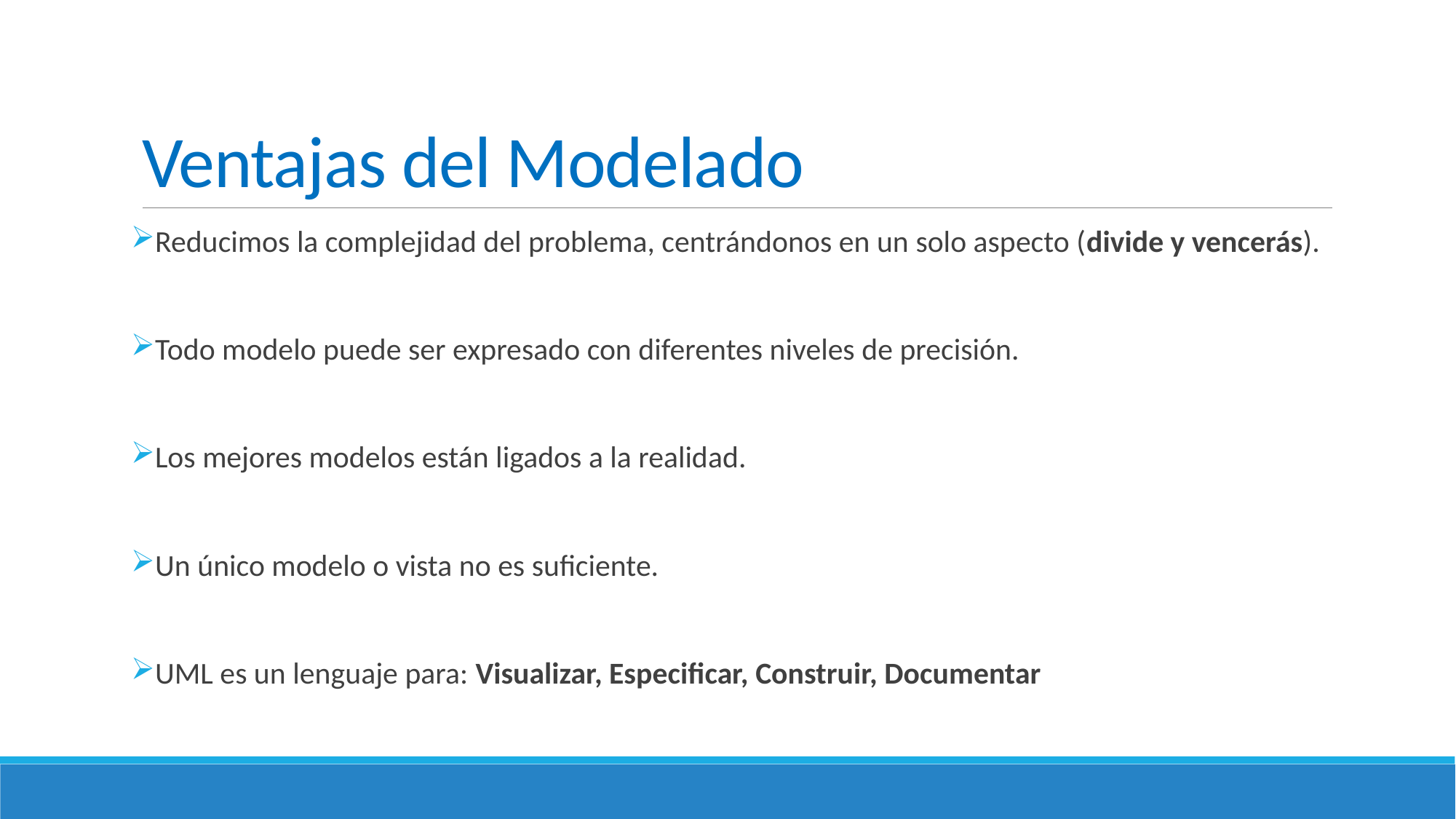

# Ventajas del Modelado
Reducimos la complejidad del problema, centrándonos en un solo aspecto (divide y vencerás).

Todo modelo puede ser expresado con diferentes niveles de precisión.

Los mejores modelos están ligados a la realidad.

Un único modelo o vista no es suficiente.

UML es un lenguaje para: Visualizar, Especificar, Construir, Documentar